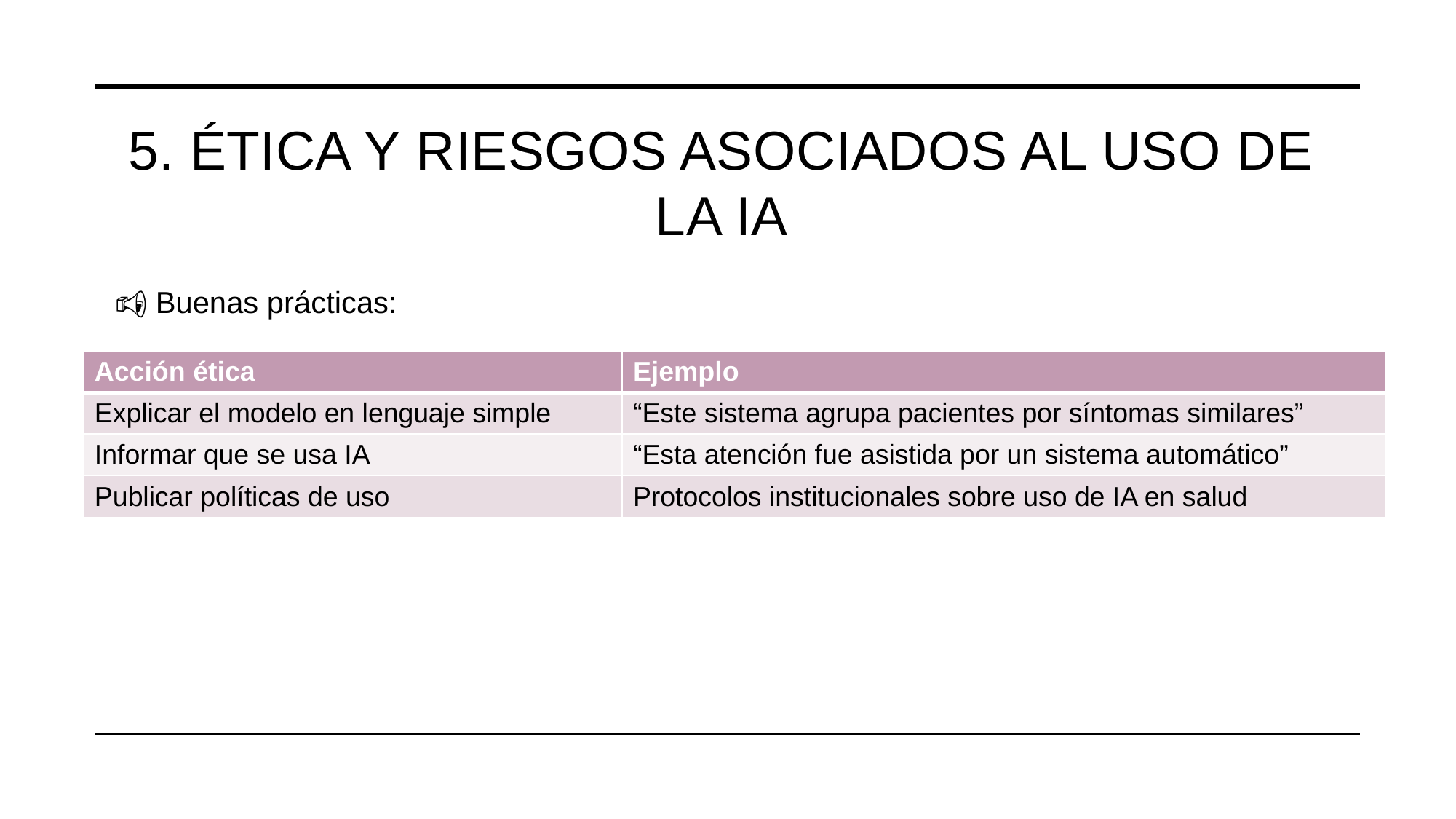

# 5. Ética y riesgos asociados al uso de la IA

‍📢 Buenas prácticas:
| Acción ética | Ejemplo |
| --- | --- |
| Explicar el modelo en lenguaje simple | “Este sistema agrupa pacientes por síntomas similares” |
| Informar que se usa IA | “Esta atención fue asistida por un sistema automático” |
| Publicar políticas de uso | Protocolos institucionales sobre uso de IA en salud |